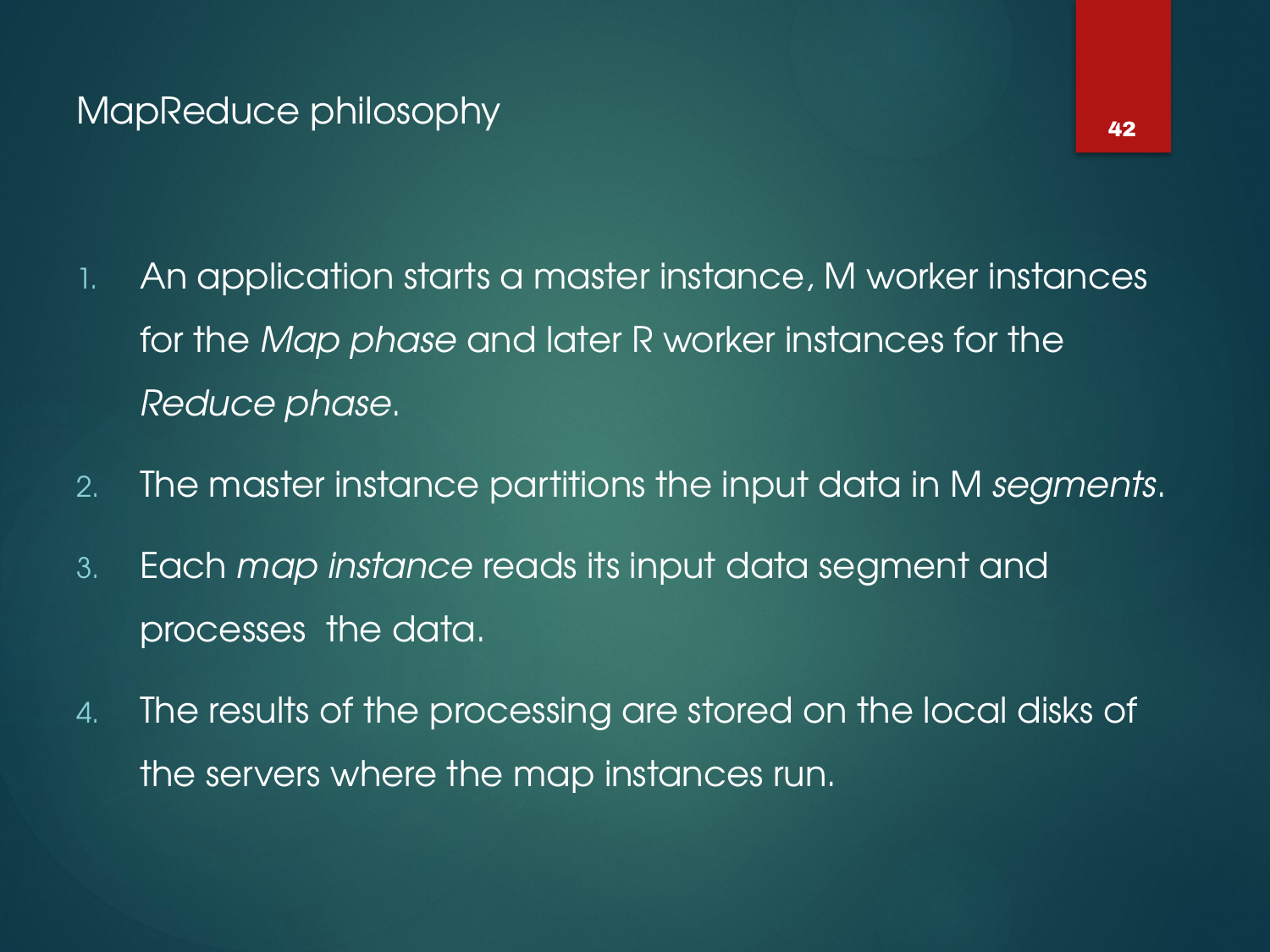

42
# MapReduce philosophy

An application starts a master instance, M worker instances for the Map phase and later R worker instances for the Reduce phase.
The master instance partitions the input data in M segments.
Each map instance reads its input data segment and processes  the data.
The results of the processing are stored on the local disks of the servers where the map instances run.